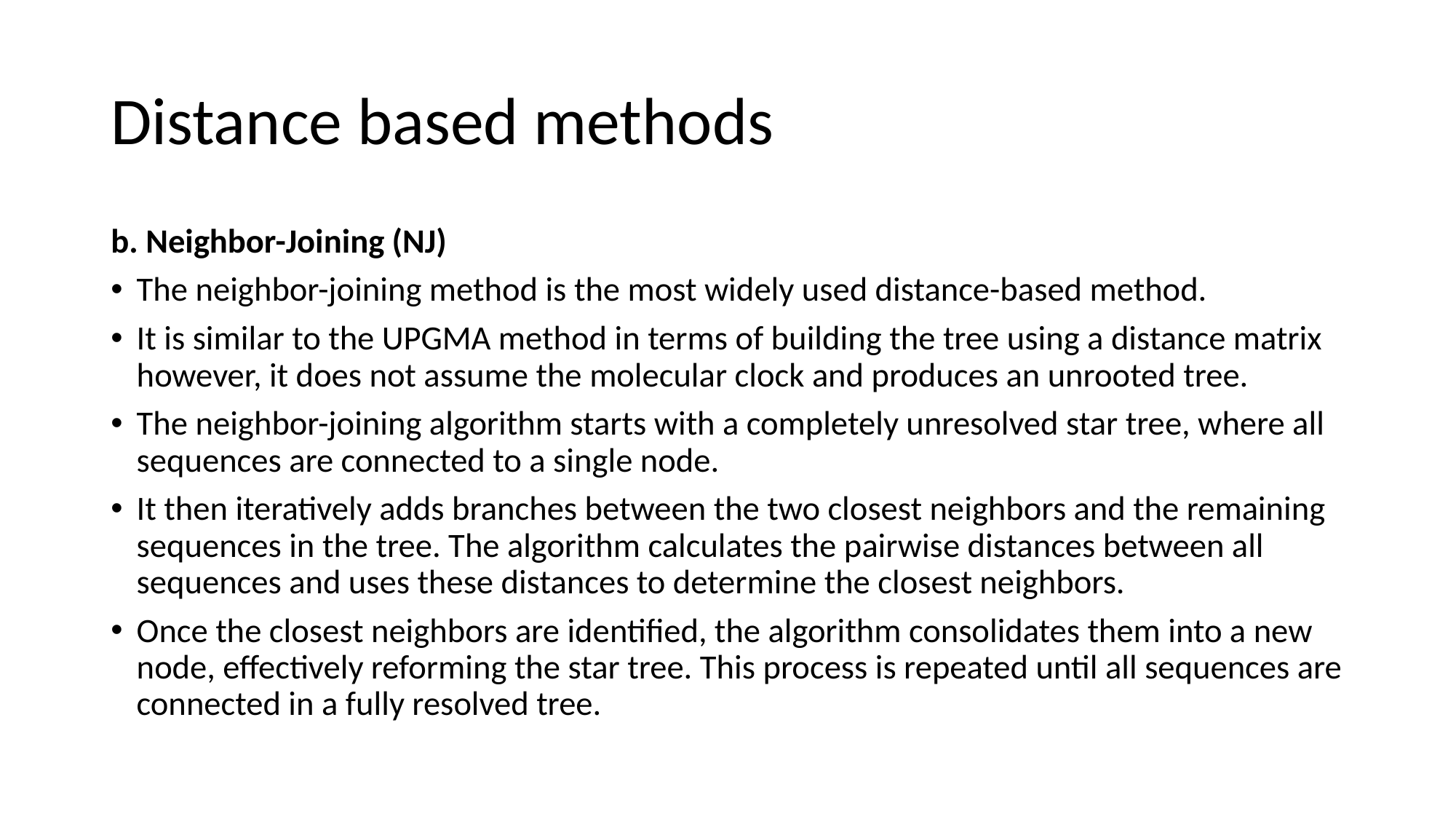

# Distance based methods
b. Neighbor-Joining (NJ)
The neighbor-joining method is the most widely used distance-based method.
It is similar to the UPGMA method in terms of building the tree using a distance matrix however, it does not assume the molecular clock and produces an unrooted tree.
The neighbor-joining algorithm starts with a completely unresolved star tree, where all sequences are connected to a single node.
It then iteratively adds branches between the two closest neighbors and the remaining sequences in the tree. The algorithm calculates the pairwise distances between all sequences and uses these distances to determine the closest neighbors.
Once the closest neighbors are identified, the algorithm consolidates them into a new node, effectively reforming the star tree. This process is repeated until all sequences are connected in a fully resolved tree.